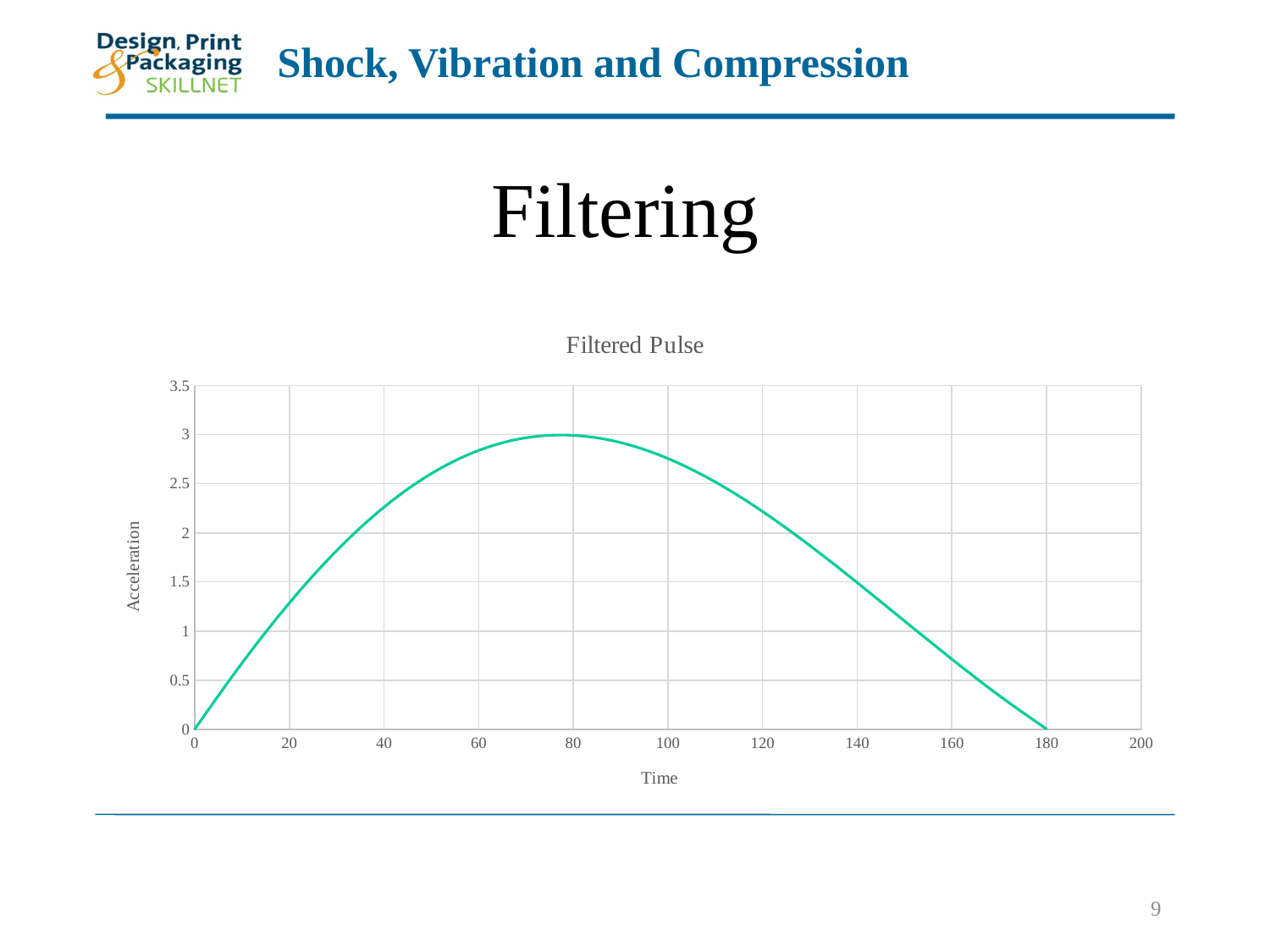

# Filtering

### Chart: Filtered Pulse

| Category |  |
|---|---|
9